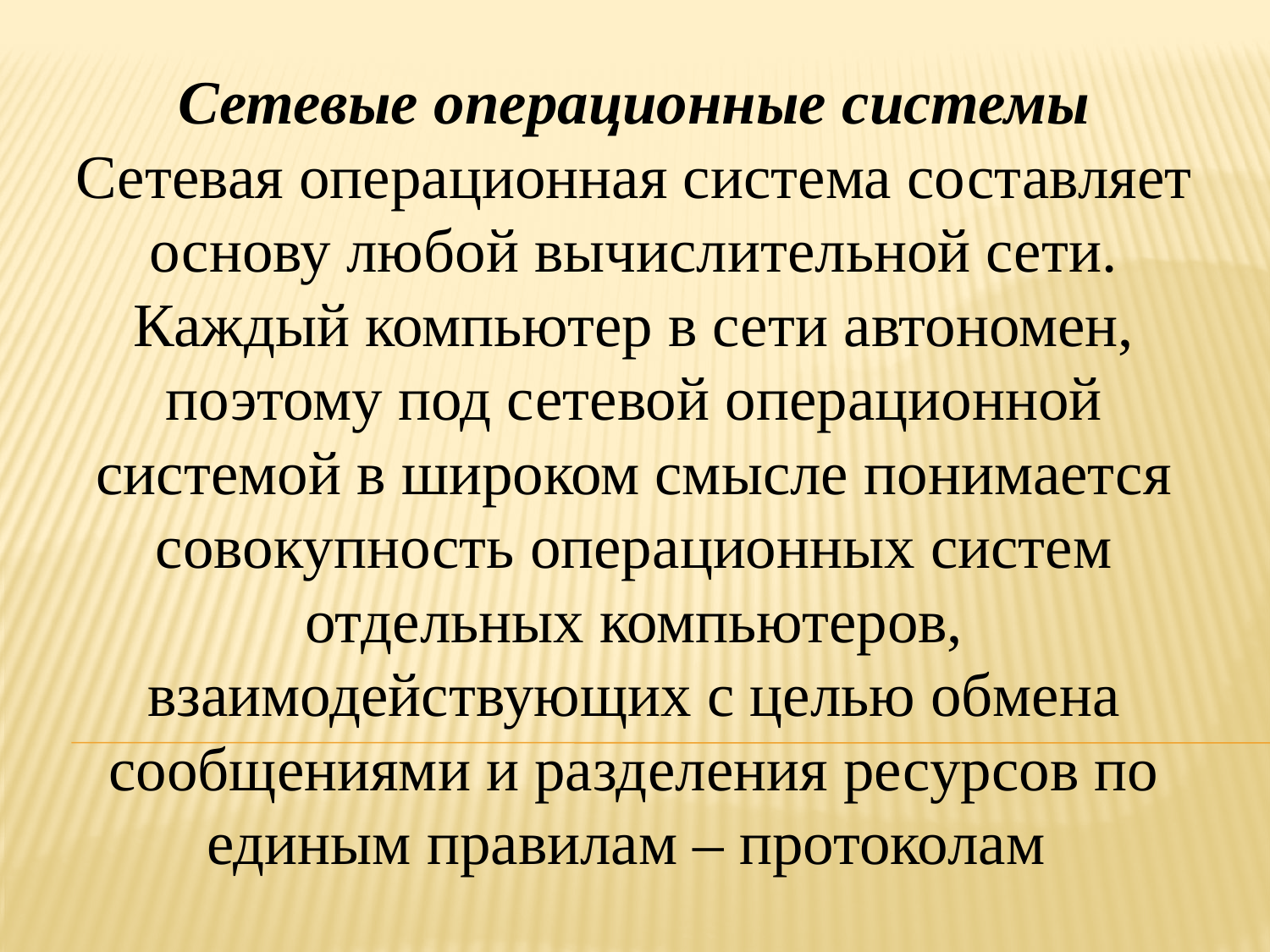

Сетевые операционные системы
Сетевая операционная система составляет основу любой вычислительной сети. Каждый компьютер в сети автономен, поэтому под сетевой операционной системой в широком смысле понимается совокупность операционных систем отдельных компьютеров, взаимодействующих с целью обмена сообщениями и разделения ресурсов по единым правилам – протоколам